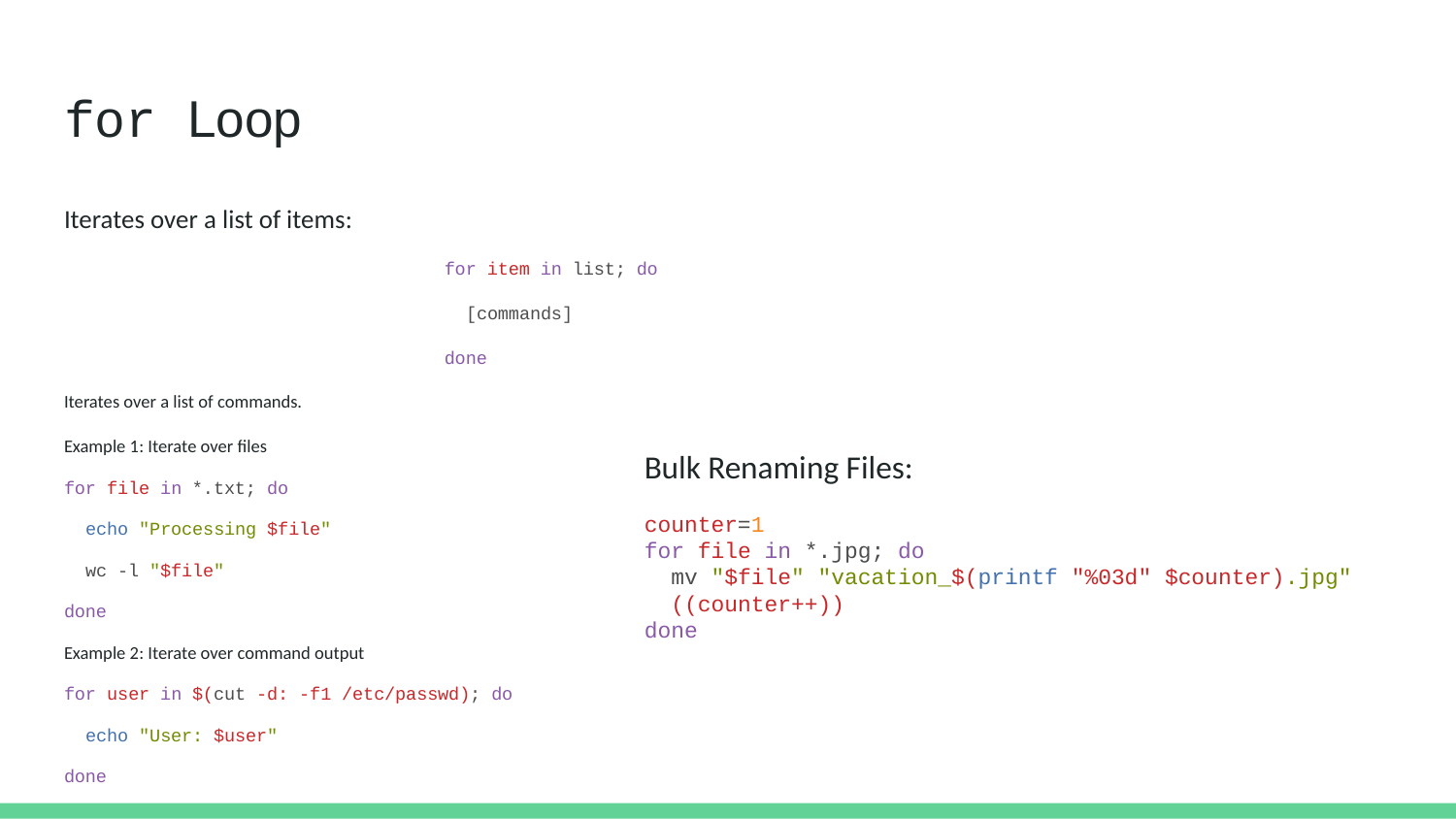

# for Loop
Iterates over a list of items:
for item in list; do
  [commands]
done
Iterates over a list of commands.
Example 1: Iterate over files
for file in *.txt; do
  echo "Processing $file"
  wc -l "$file"
done
Example 2: Iterate over command output
for user in $(cut -d: -f1 /etc/passwd); do
  echo "User: $user"
done
Bulk Renaming Files:
counter=1
for file in *.jpg; do
  mv "$file" "vacation_$(printf "%03d" $counter).jpg"
  ((counter++))
done